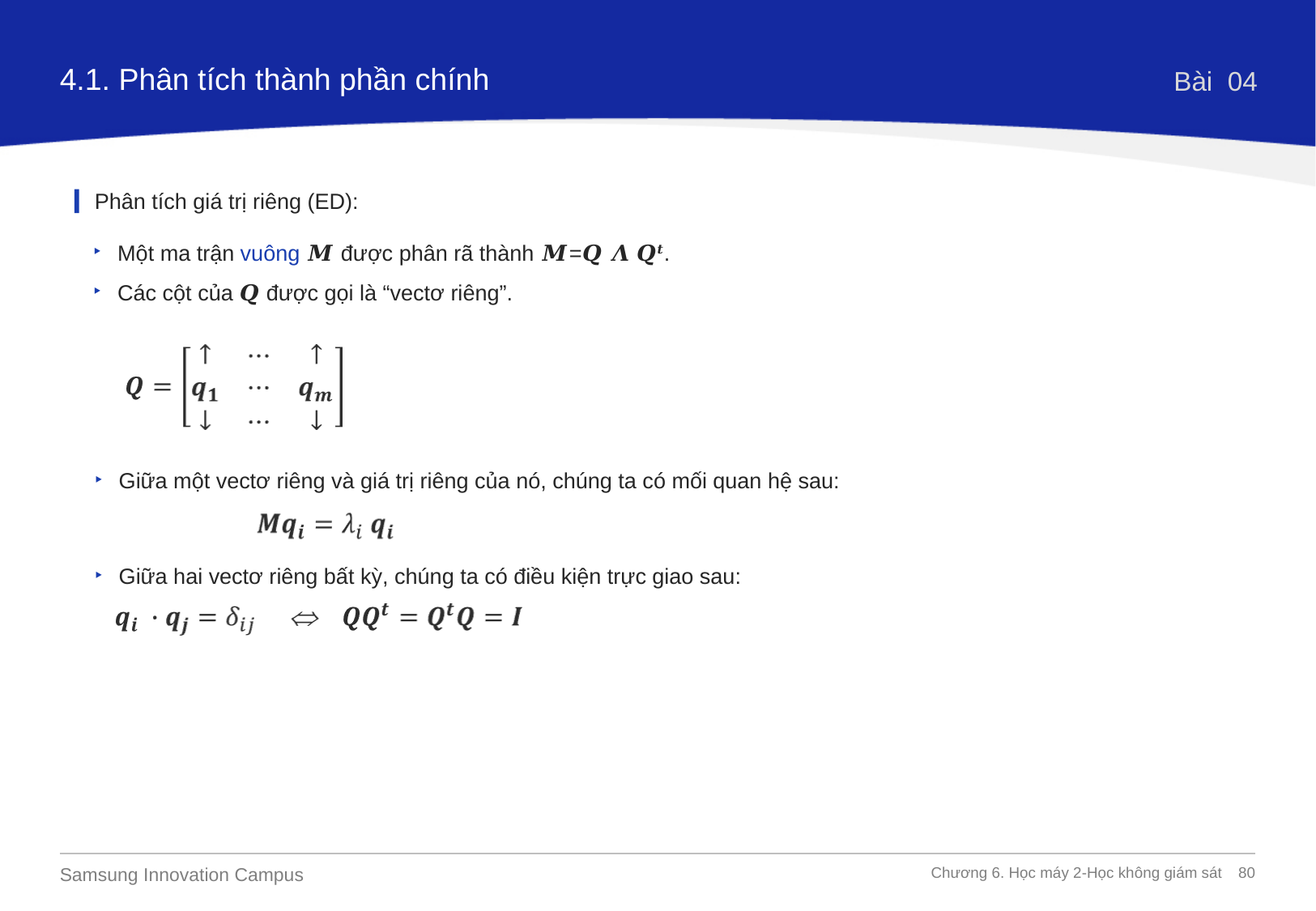

4.1. Phân tích thành phần chính
Bài  04
Phân tích giá trị riêng (ED):

Một ma trận vuông 𝑴 được phân rã thành 𝑴=𝑸 𝜦 𝑸𝒕.
Các cột của 𝑸 được gọi là “vectơ riêng”.

Giữa một vectơ riêng và giá trị riêng của nó, chúng ta có mối quan hệ sau:

Giữa hai vectơ riêng bất kỳ, chúng ta có điều kiện trực giao sau: